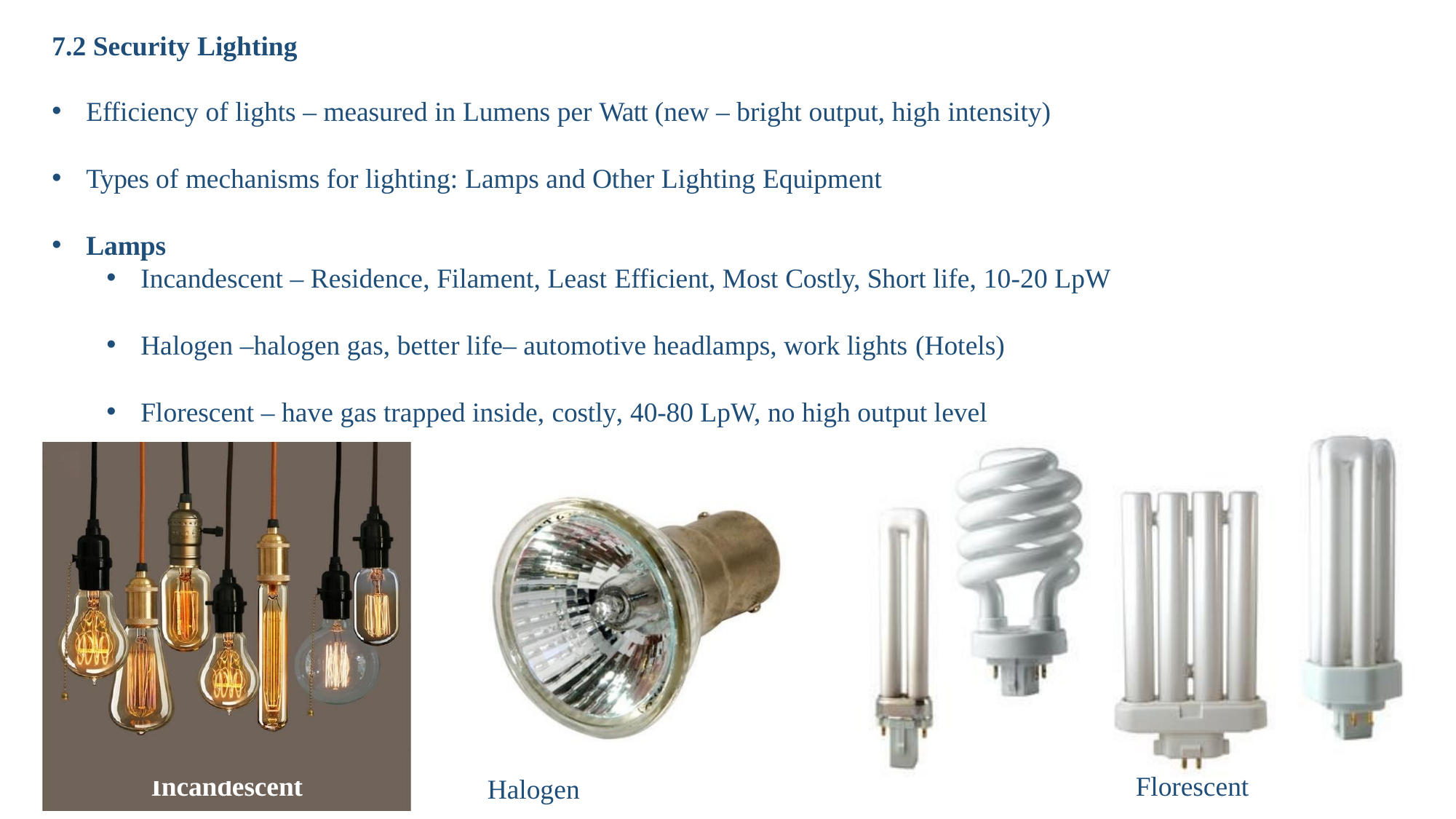

# 7.2 Security Lighting
Efficiency of lights – measured in Lumens per Watt (new – bright output, high intensity)

Types of mechanisms for lighting: Lamps and Other Lighting Equipment

Lamps
Incandescent – Residence, Filament, Least Efficient, Most Costly, Short life, 10-20 LpW

Halogen –halogen gas, better life– automotive headlamps, work lights (Hotels)

Florescent – have gas trapped inside, costly, 40-80 LpW, no high output level

Incandescent
Florescent
Halogen